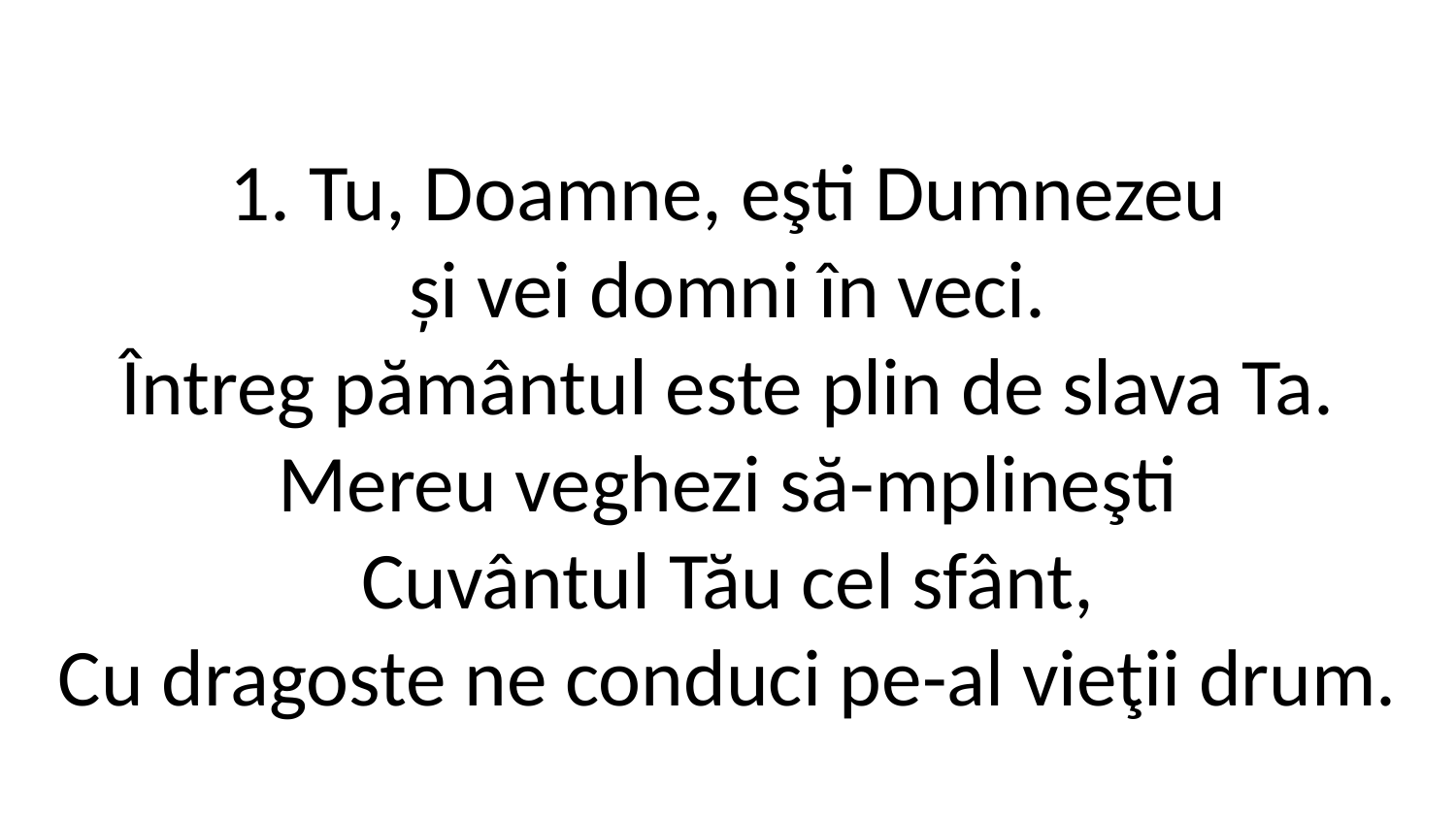

1. Tu, Doamne, eşti Dumnezeu
și vei domni în veci.
Întreg pământul este plin de slava Ta.
Mereu veghezi să-mplineşti
Cuvântul Tău cel sfânt,
Cu dragoste ne conduci pe-al vieţii drum.